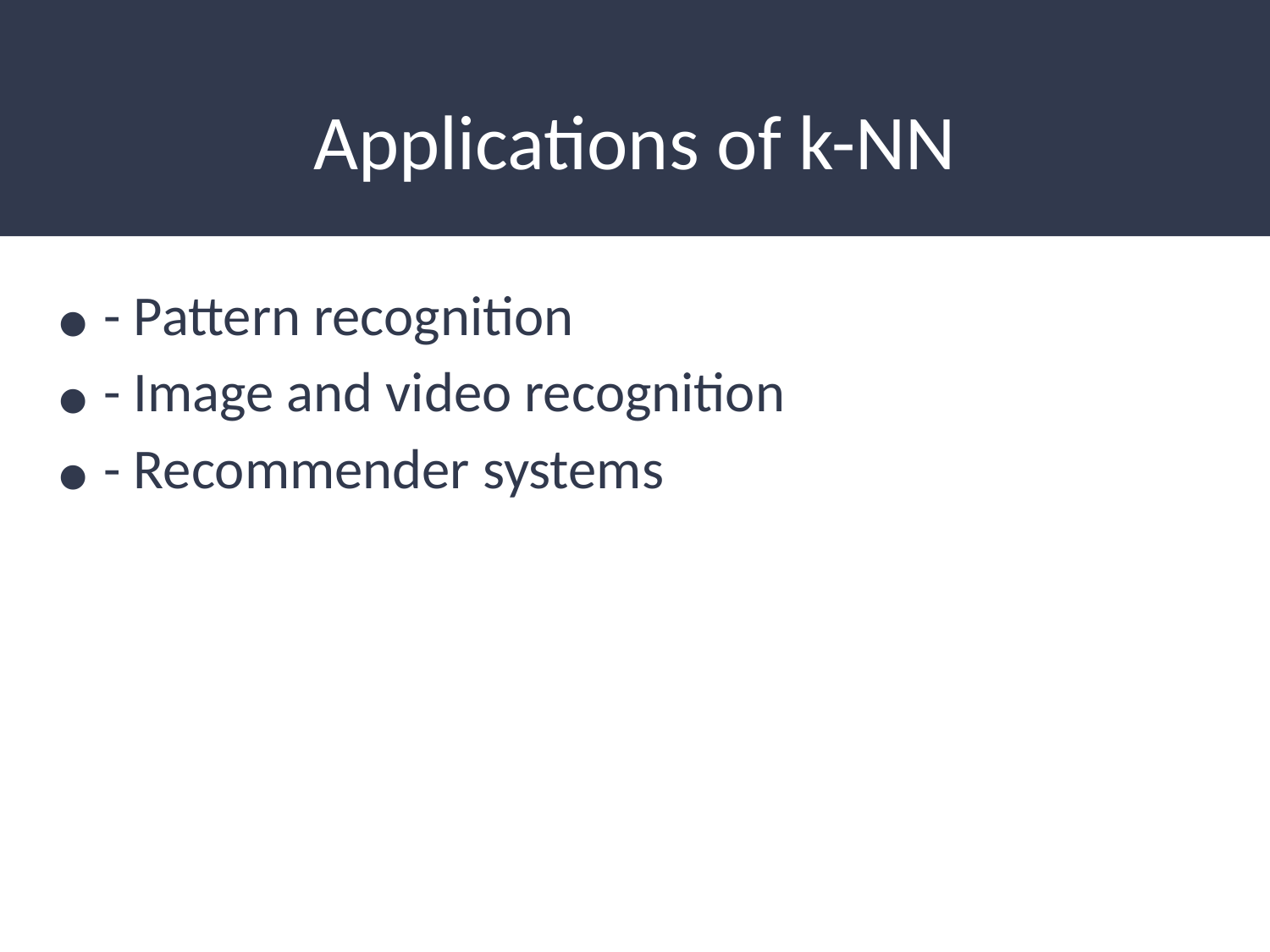

# Applications of k-NN
- Pattern recognition
- Image and video recognition
- Recommender systems